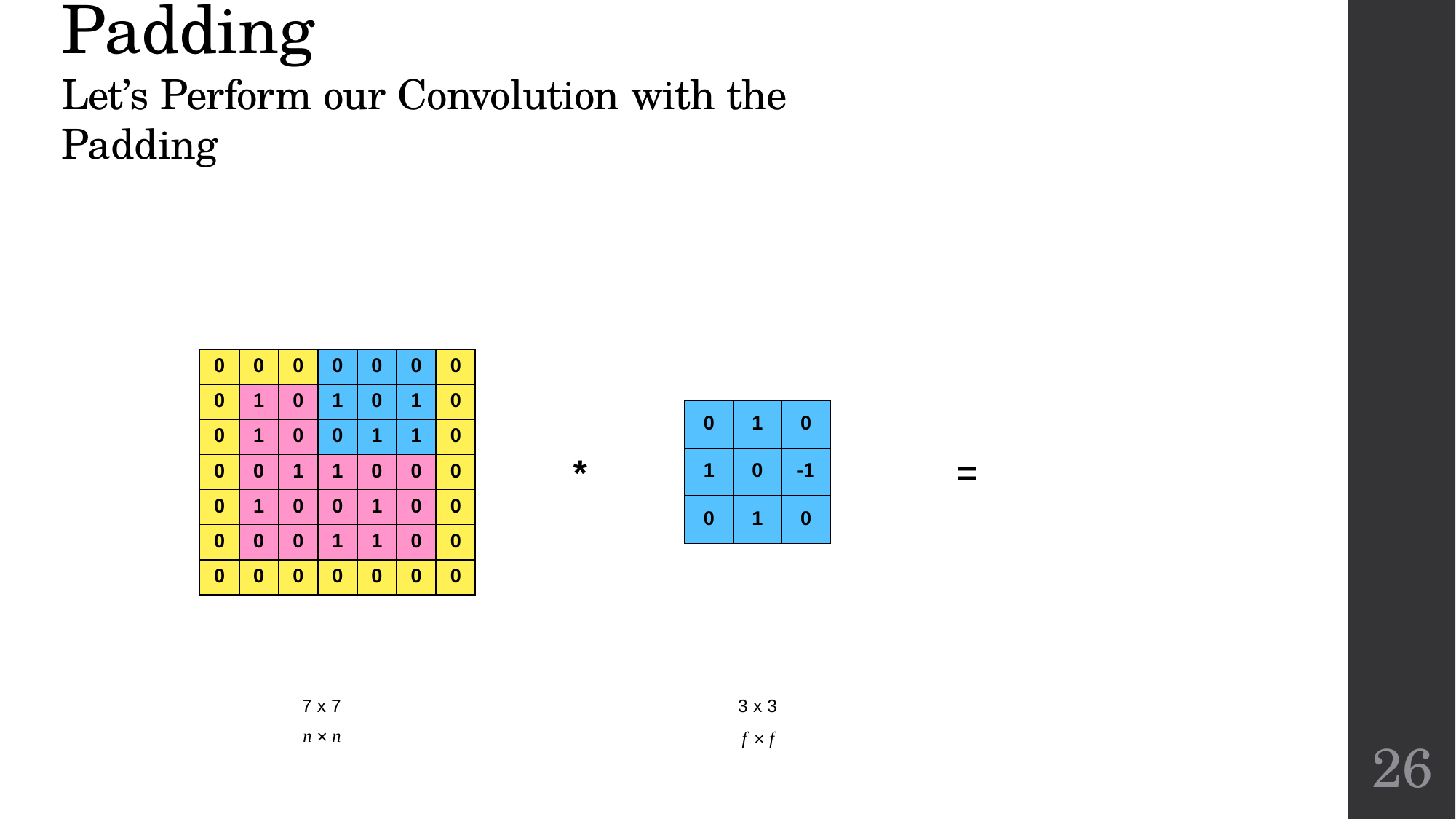

# Padding
Let’s Perform our Convolution with the Padding
| 0 | 0 | 0 | 0 | 0 | 0 | 0 |
| --- | --- | --- | --- | --- | --- | --- |
| 0 | 1 | 0 | 1 | 0 | 1 | 0 |
| 0 | 1 | 0 | 0 | 1 | 1 | 0 |
| 0 | 0 | 1 | 1 | 0 | 0 | 0 |
| 0 | 1 | 0 | 0 | 1 | 0 | 0 |
| 0 | 0 | 0 | 1 | 1 | 0 | 0 |
| 0 | 0 | 0 | 0 | 0 | 0 | 0 |
| 0 | 1 | 0 |
| --- | --- | --- |
| 1 | 0 | -1 |
| 0 | 1 | 0 |
*
=
3 x 3
f × f
7 x 7
n × n
26